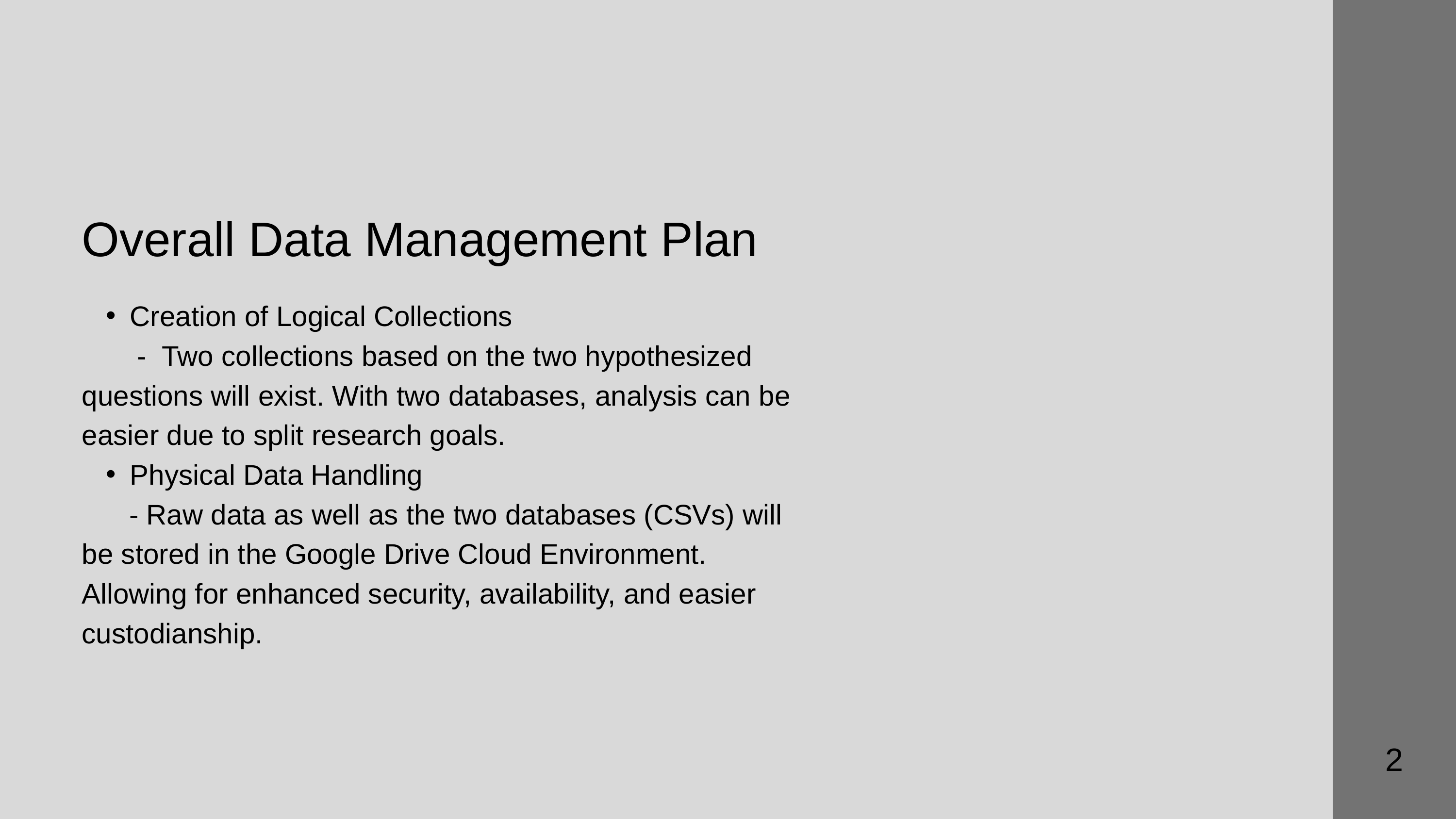

Overall Data Management Plan
Creation of Logical Collections
       -  Two collections based on the two hypothesized questions will exist. With two databases, analysis can be easier due to split research goals.
Physical Data Handling
      - Raw data as well as the two databases (CSVs) will be stored in the Google Drive Cloud Environment. Allowing for enhanced security, availability, and easier custodianship.

2